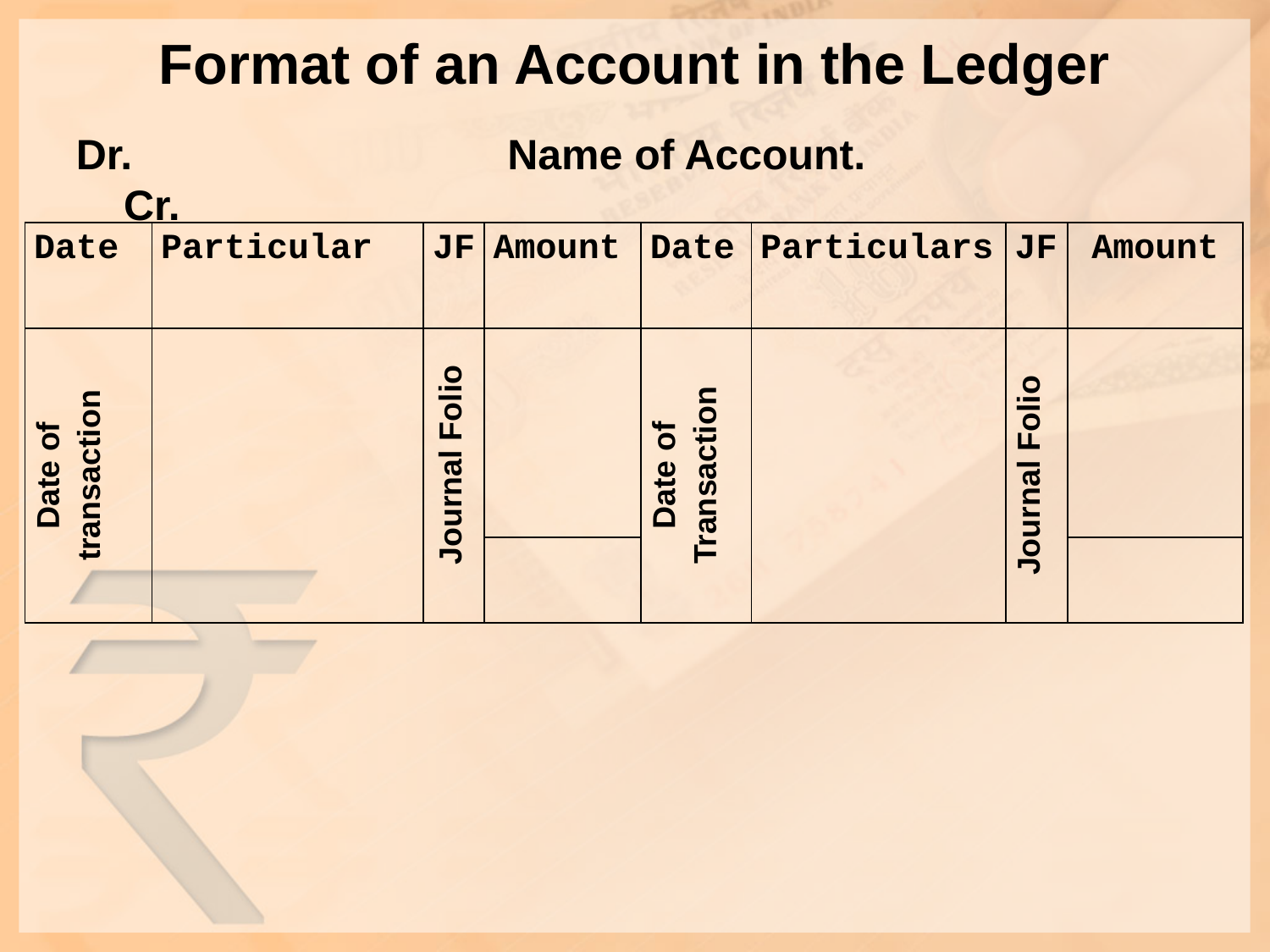

# Format of an Account in the Ledger
Dr.		           Name of Account.	                          Cr.

| Date | Particular | JF | Amount | Date | Particulars | JF | Amount |
| --- | --- | --- | --- | --- | --- | --- | --- |
| Date of transaction |  | Journal Folio |  | Date of Transaction |  | Journal Folio |  |
|  |  |  |  |  |  |  |  |